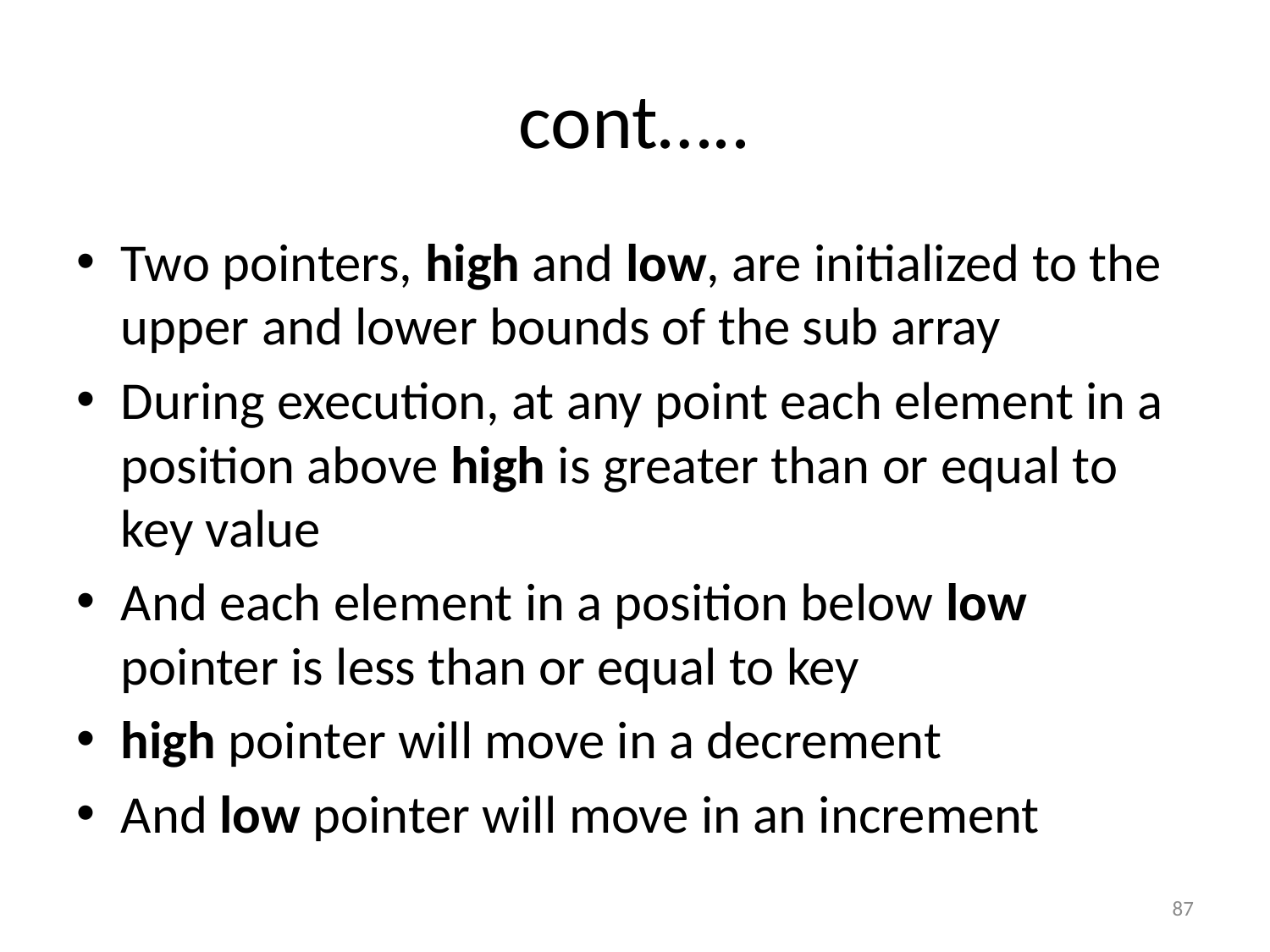

# cont…..
Two pointers, high and low, are initialized to the upper and lower bounds of the sub array
During execution, at any point each element in a position above high is greater than or equal to key value
And each element in a position below low pointer is less than or equal to key
high pointer will move in a decrement
And low pointer will move in an increment

87